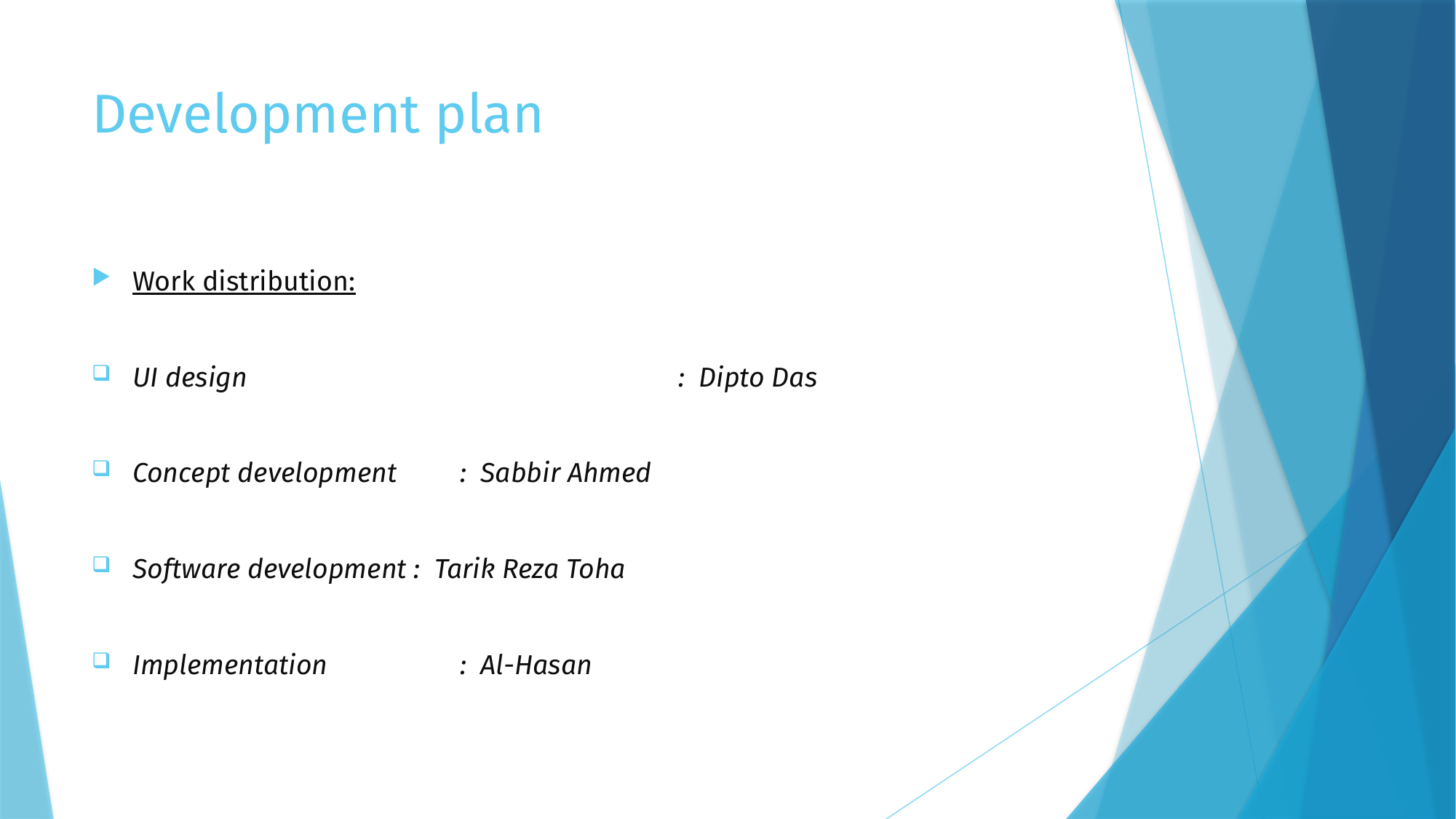

# Development plan
Work distribution:

UI design				:  Dipto Das

Concept development 	:  Sabbir Ahmed

Software development :  Tarik Reza Toha

Implementation		:  Al-Hasan